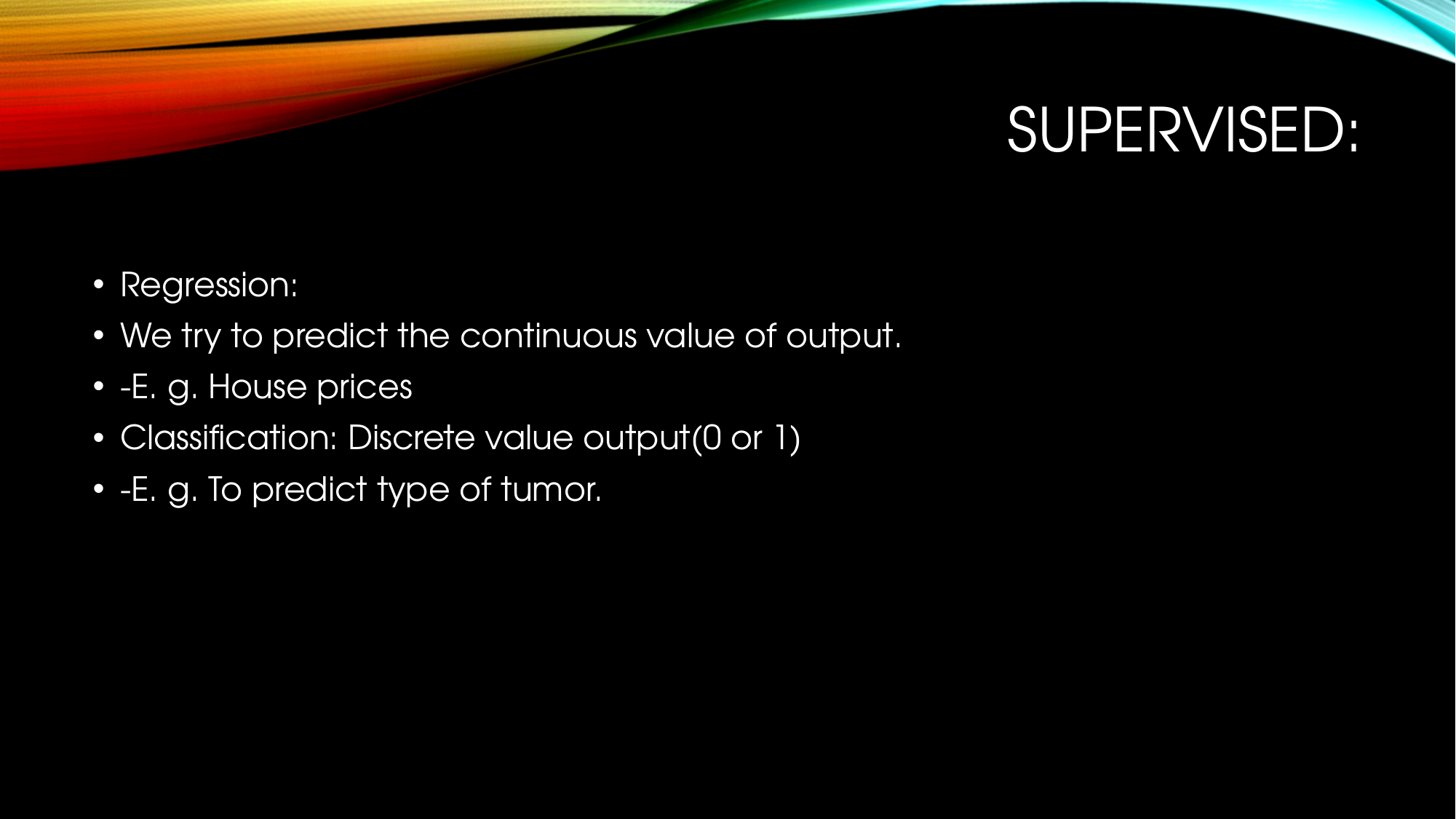

# Supervised:
Regression:
We try to predict the continuous value of output.
-E. g. House prices
Classification: Discrete value output(0 or 1)
-E. g. To predict type of tumor.